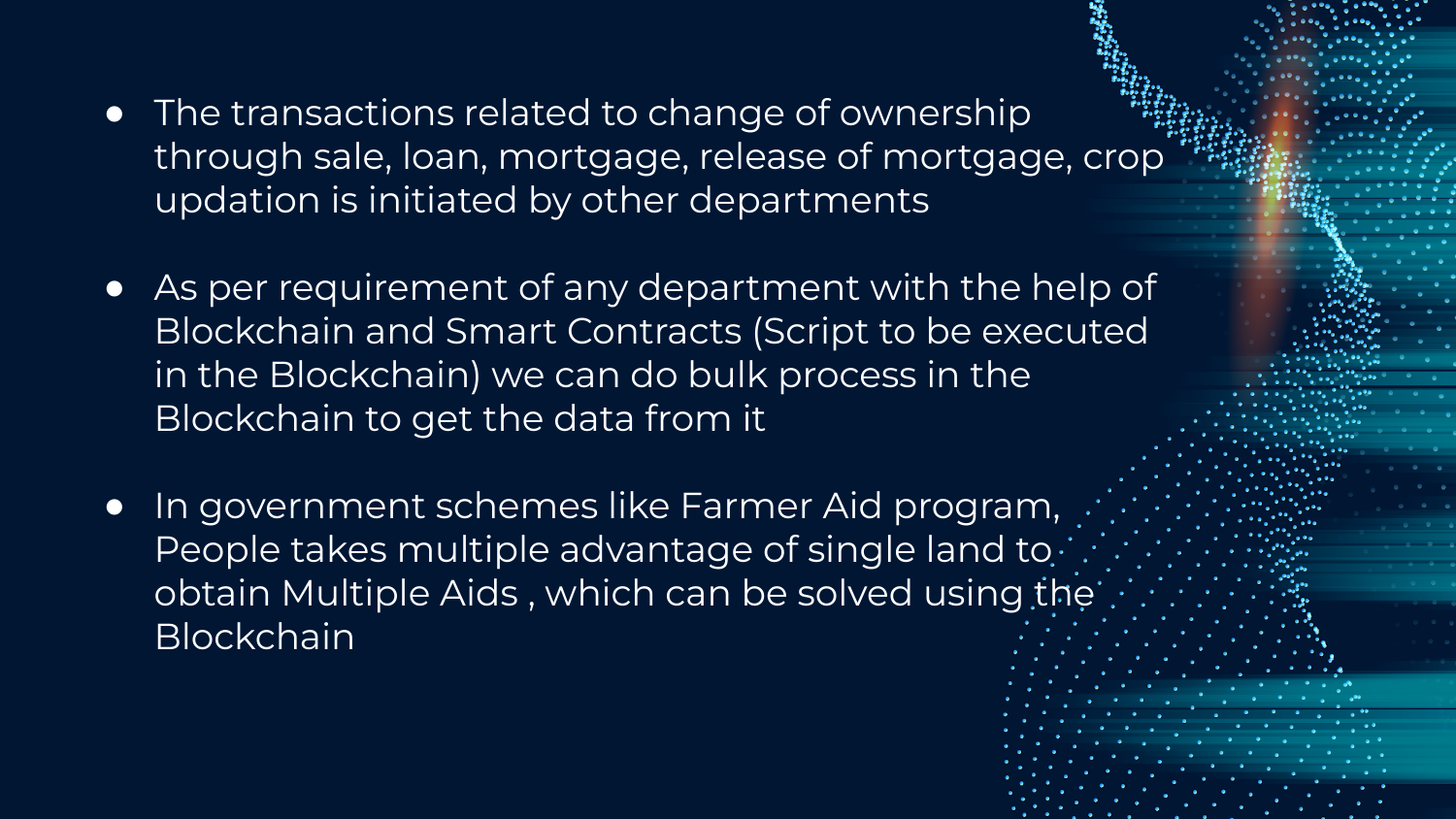

The transactions related to change of ownership through sale, loan, mortgage, release of mortgage, crop updation is initiated by other departments

As per requirement of any department with the help of Blockchain and Smart Contracts (Script to be executed in the Blockchain) we can do bulk process in the Blockchain to get the data from it

In government schemes like Farmer Aid program, People takes multiple advantage of single land to obtain Multiple Aids , which can be solved using the Blockchain